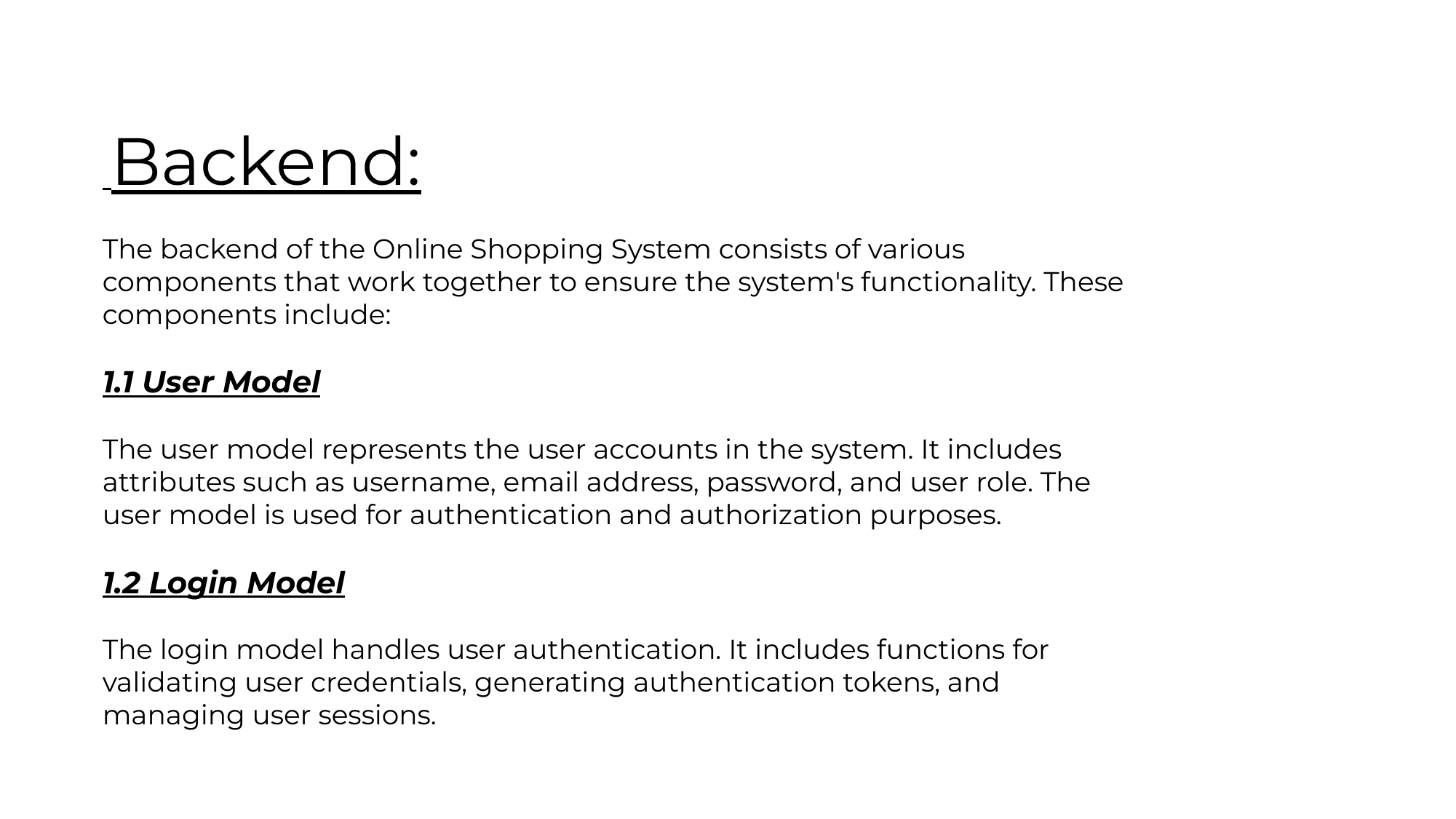

Backend:

The backend of the Online Shopping System consists of various components that work together to ensure the system's functionality. These components include:

1.1 User Model

The user model represents the user accounts in the system. It includes attributes such as username, email address, password, and user role. The user model is used for authentication and authorization purposes.

1.2 Login Model

The login model handles user authentication. It includes functions for validating user credentials, generating authentication tokens, and managing user sessions.